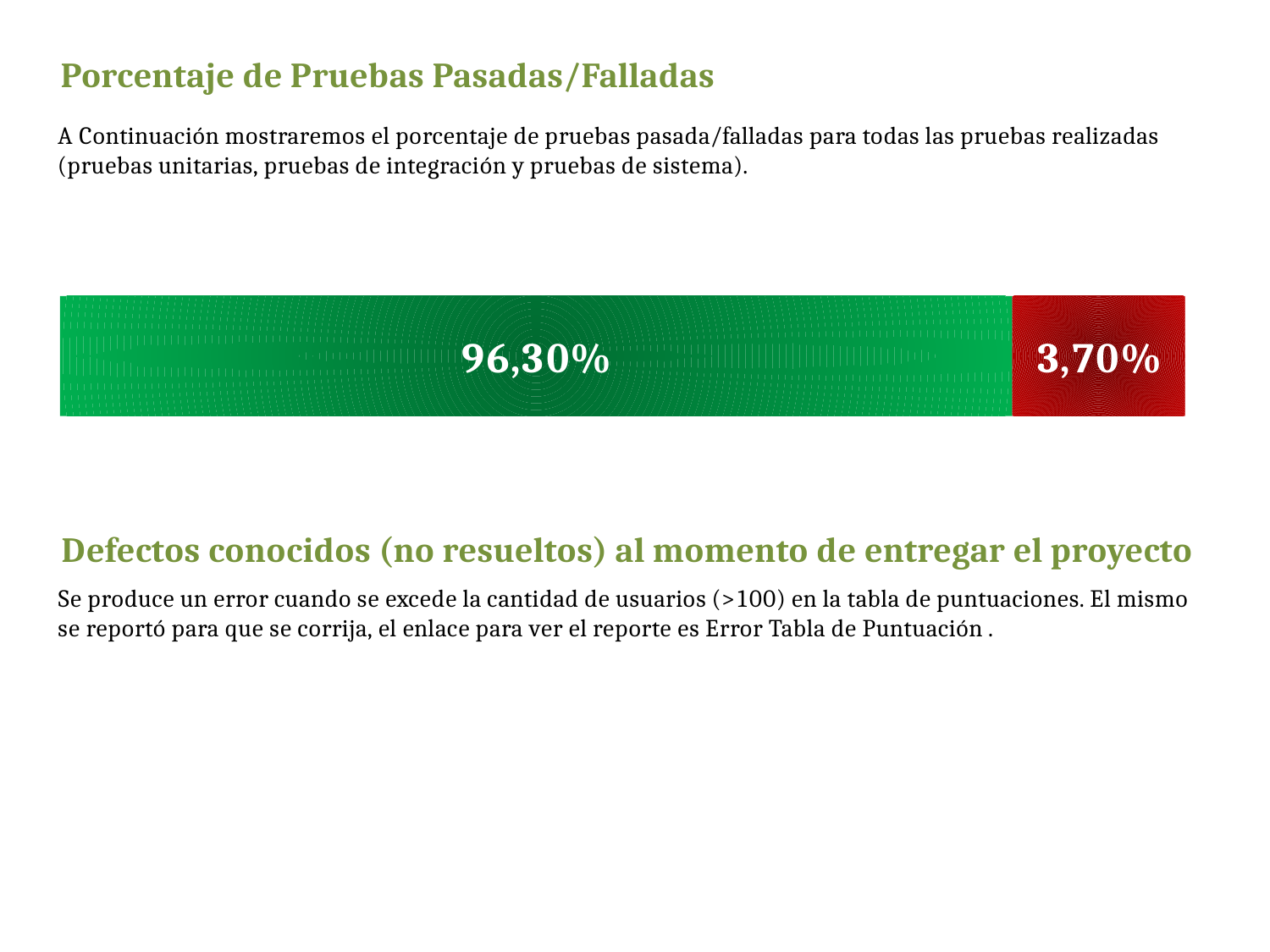

Porcentaje de Pruebas Pasadas/Falladas
A Continuación mostraremos el porcentaje de pruebas pasada/falladas para todas las pruebas realizadas (pruebas unitarias, pruebas de integración y pruebas de sistema).
96,30%
3,70%
Defectos conocidos (no resueltos) al momento de entregar el proyecto
Se produce un error cuando se excede la cantidad de usuarios (>100) en la tabla de puntuaciones. El mismo se reportó para que se corrija, el enlace para ver el reporte es Error Tabla de Puntuación .